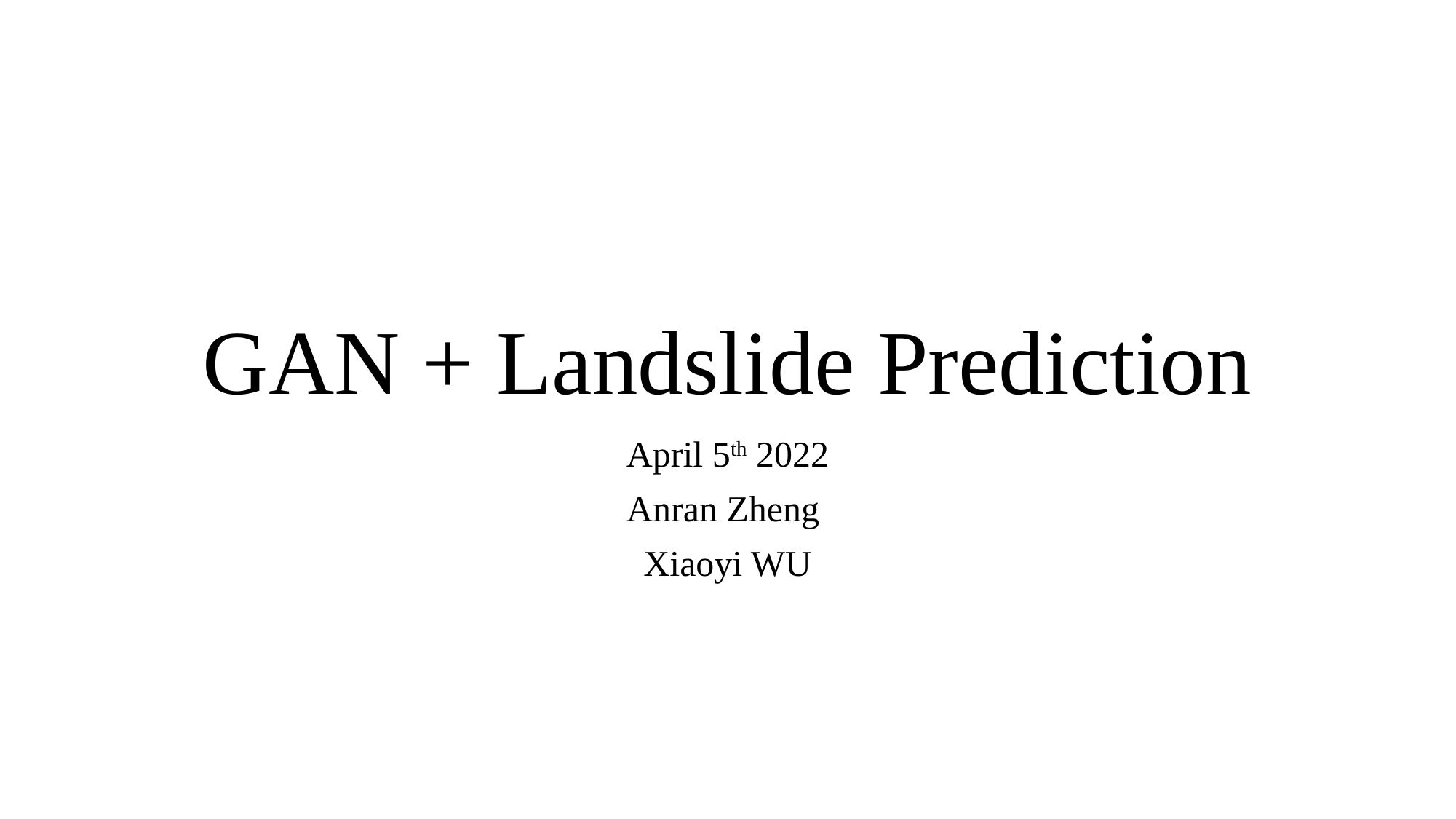

# GAN + Landslide Prediction
April 5th 2022
Anran Zheng
Xiaoyi WU